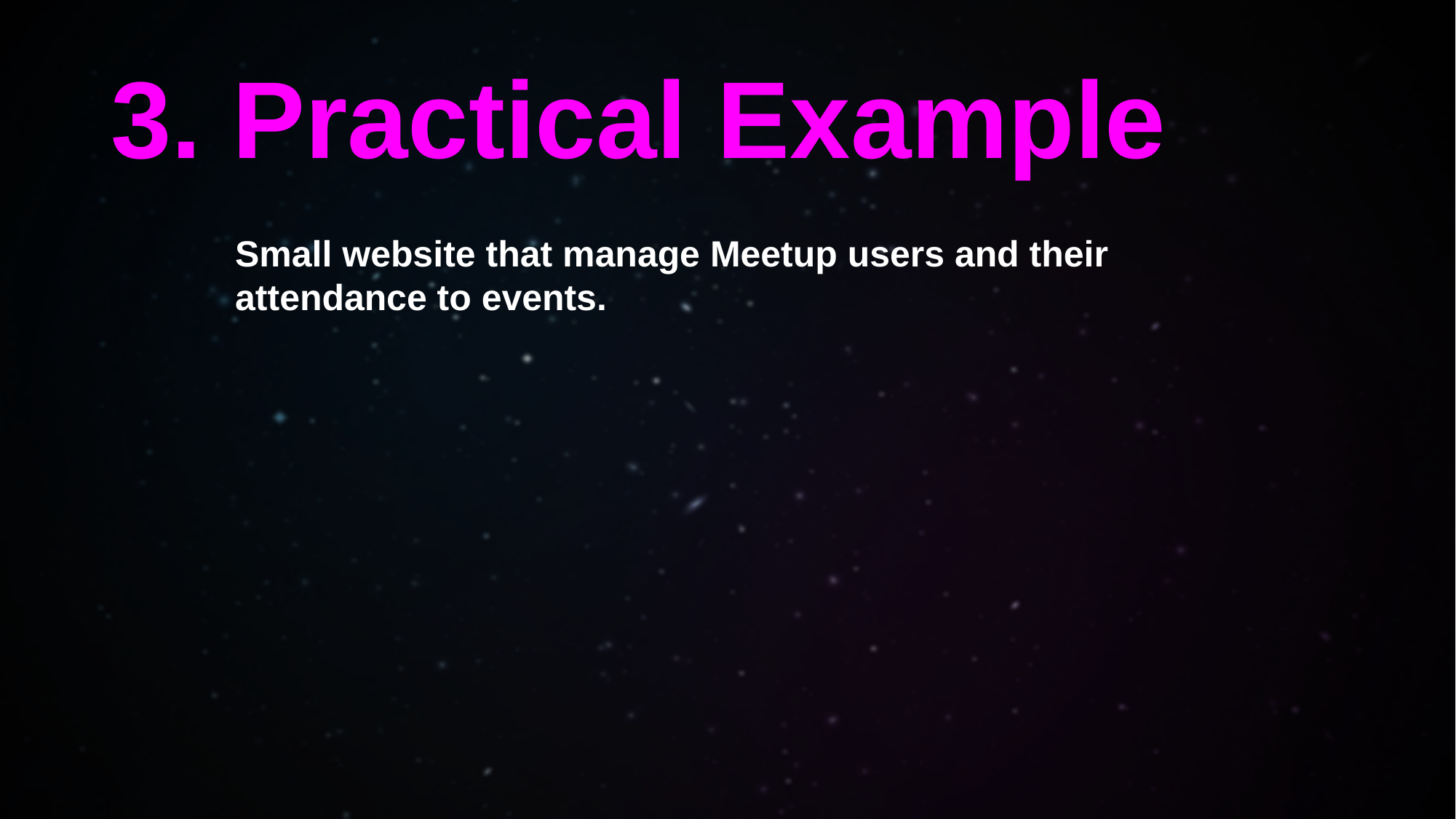

# 3. Practical Example
Small website that manage Meetup users and their attendance to events.